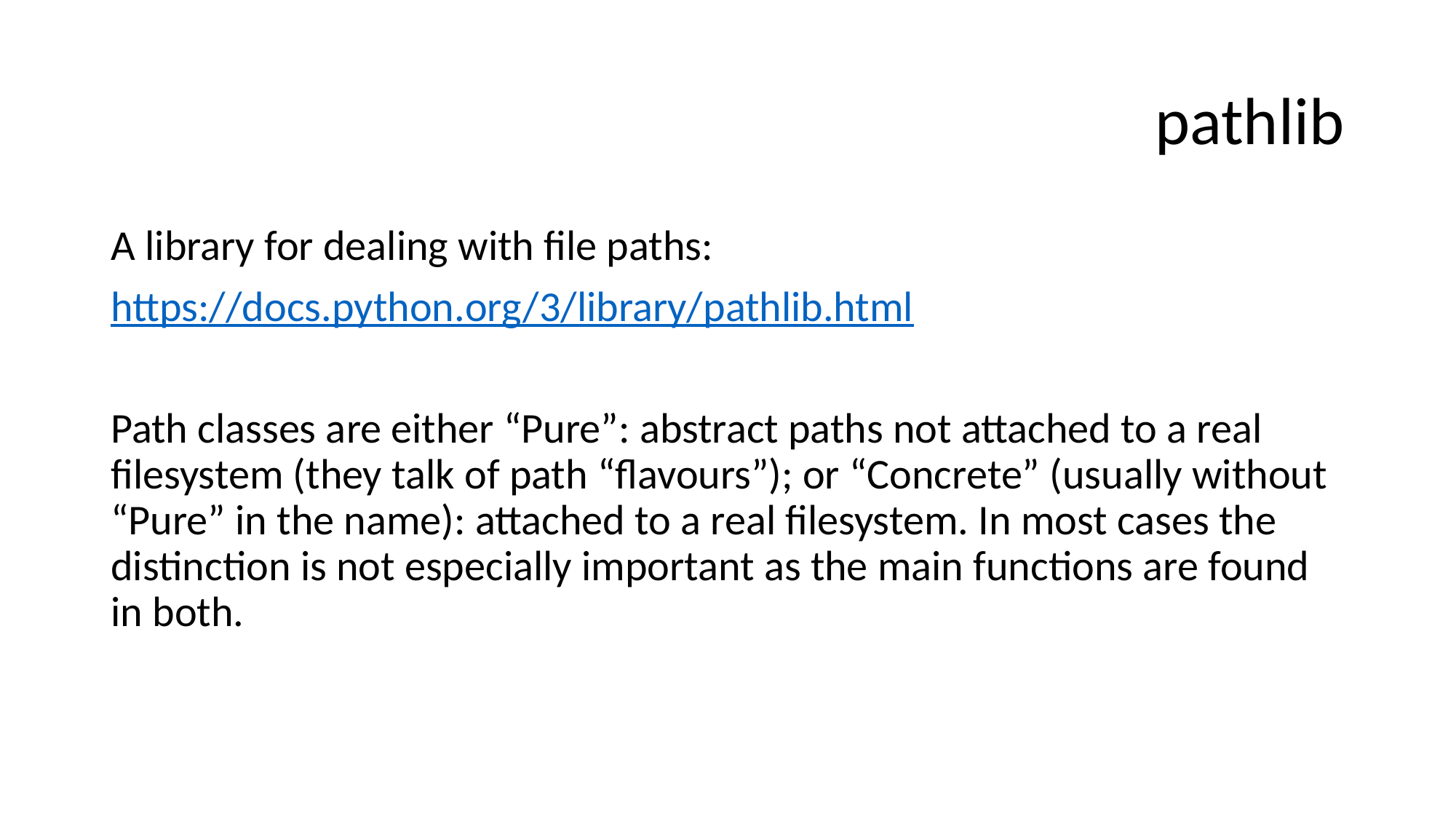

# pathlib
A library for dealing with file paths:
https://docs.python.org/3/library/pathlib.html

Path classes are either “Pure”: abstract paths not attached to a real filesystem (they talk of path “flavours”); or “Concrete” (usually without “Pure” in the name): attached to a real filesystem. In most cases the distinction is not especially important as the main functions are found in both.